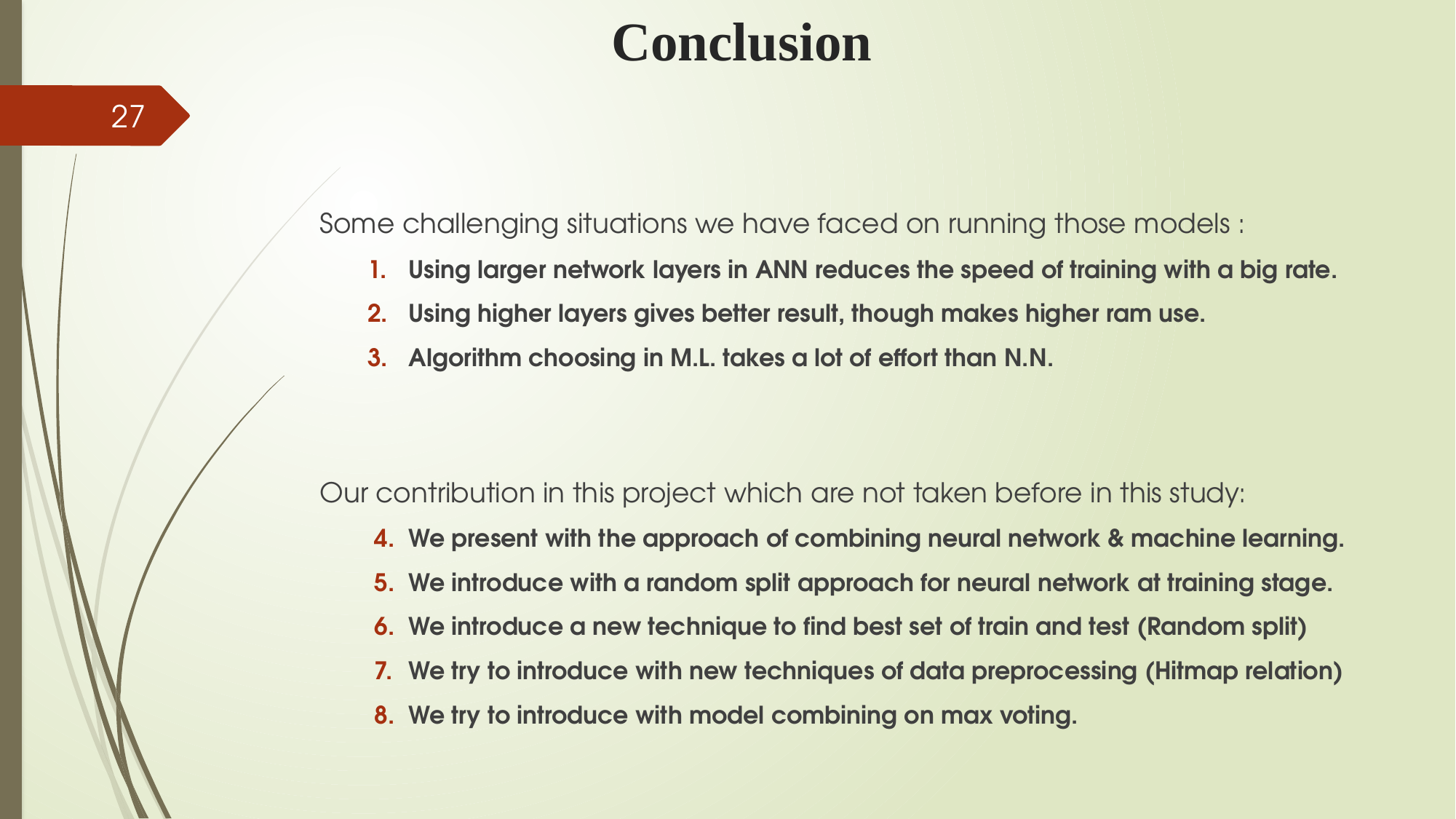

Conclusion
27
Some challenging situations we have faced on running those models :
Using larger network layers in ANN reduces the speed of training with a big rate.
Using higher layers gives better result, though makes higher ram use.
Algorithm choosing in M.L. takes a lot of effort than N.N.

Our contribution in this project which are not taken before in this study:
We present with the approach of combining neural network & machine learning.
We introduce with a random split approach for neural network at training stage.
We introduce a new technique to find best set of train and test (Random split)
We try to introduce with new techniques of data preprocessing (Hitmap relation)
We try to introduce with model combining on max voting.